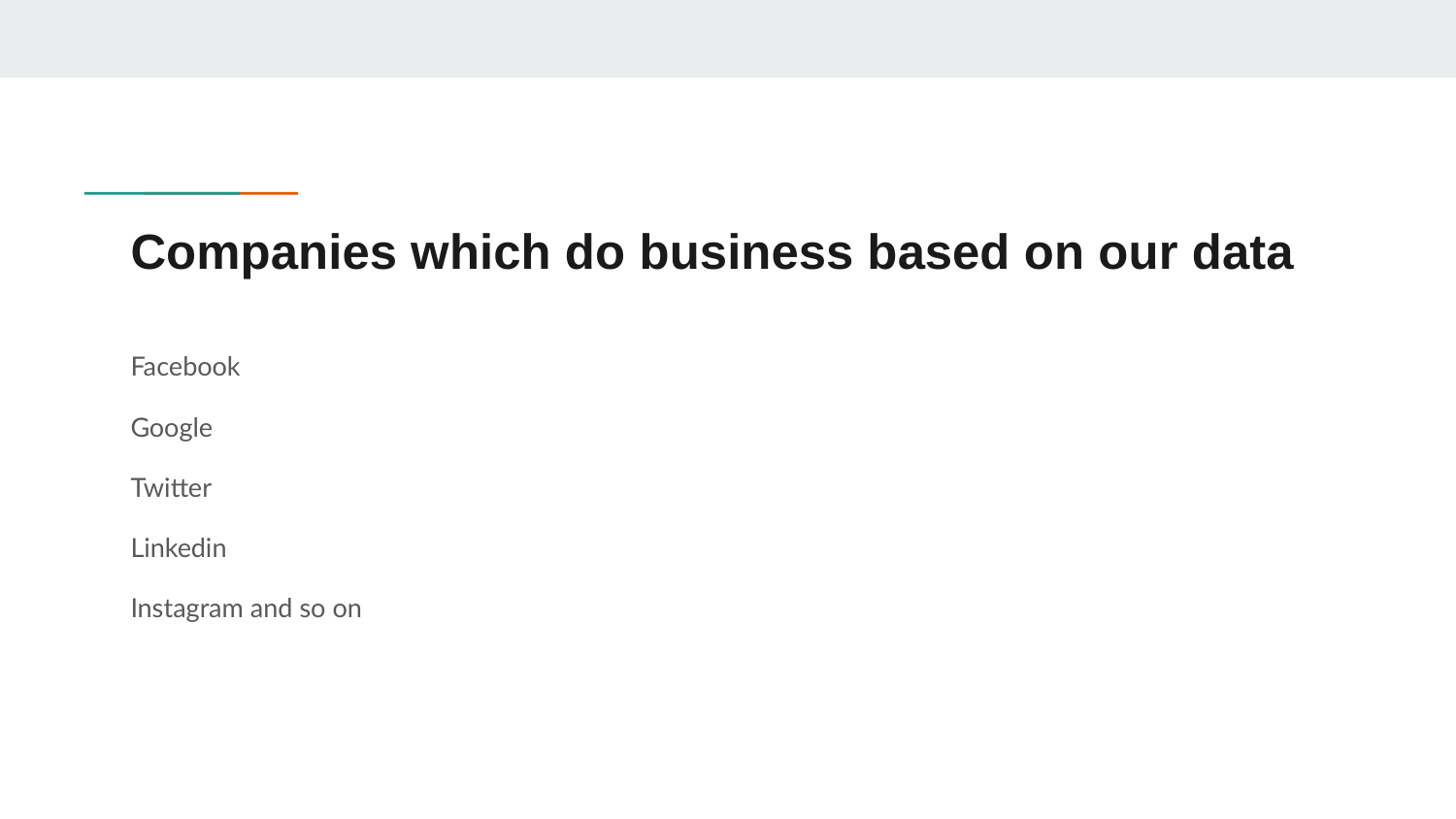

# Companies which do business based on our data
Facebook
Google
Twitter
Linkedin
Instagram and so on